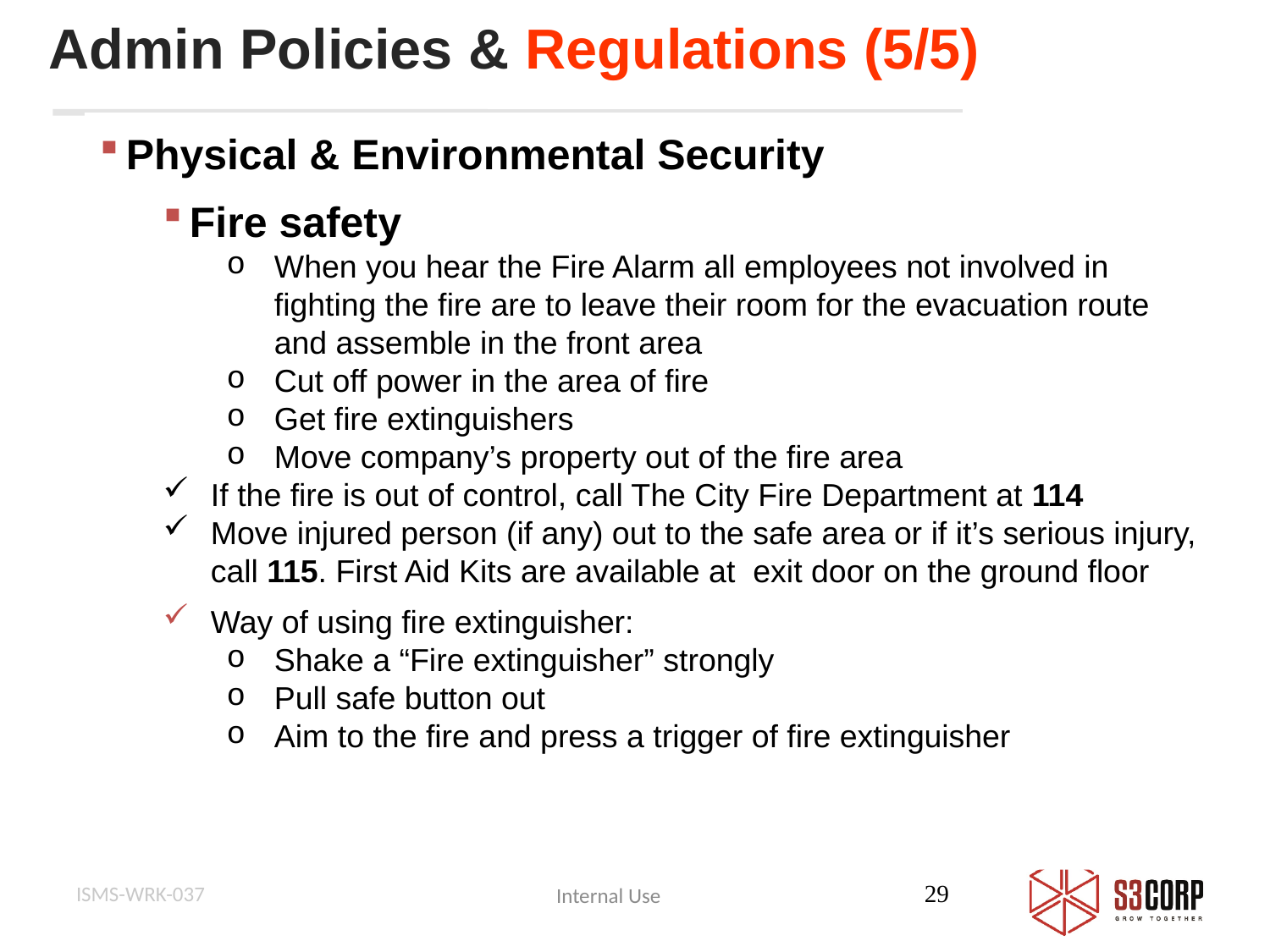

Admin Policies & Regulations (5/5)
Physical & Environmental Security
Fire safety
When you hear the Fire Alarm all employees not involved in fighting the fire are to leave their room for the evacuation route and assemble in the front area
Cut off power in the area of fire
Get fire extinguishers
Move company’s property out of the fire area
If the fire is out of control, call The City Fire Department at 114
Move injured person (if any) out to the safe area or if it’s serious injury, call 115. First Aid Kits are available at  exit door on the ground floor
Way of using fire extinguisher:
Shake a “Fire extinguisher” strongly
Pull safe button out
Aim to the fire and press a trigger of fire extinguisher

ISMS-WRK-037
29